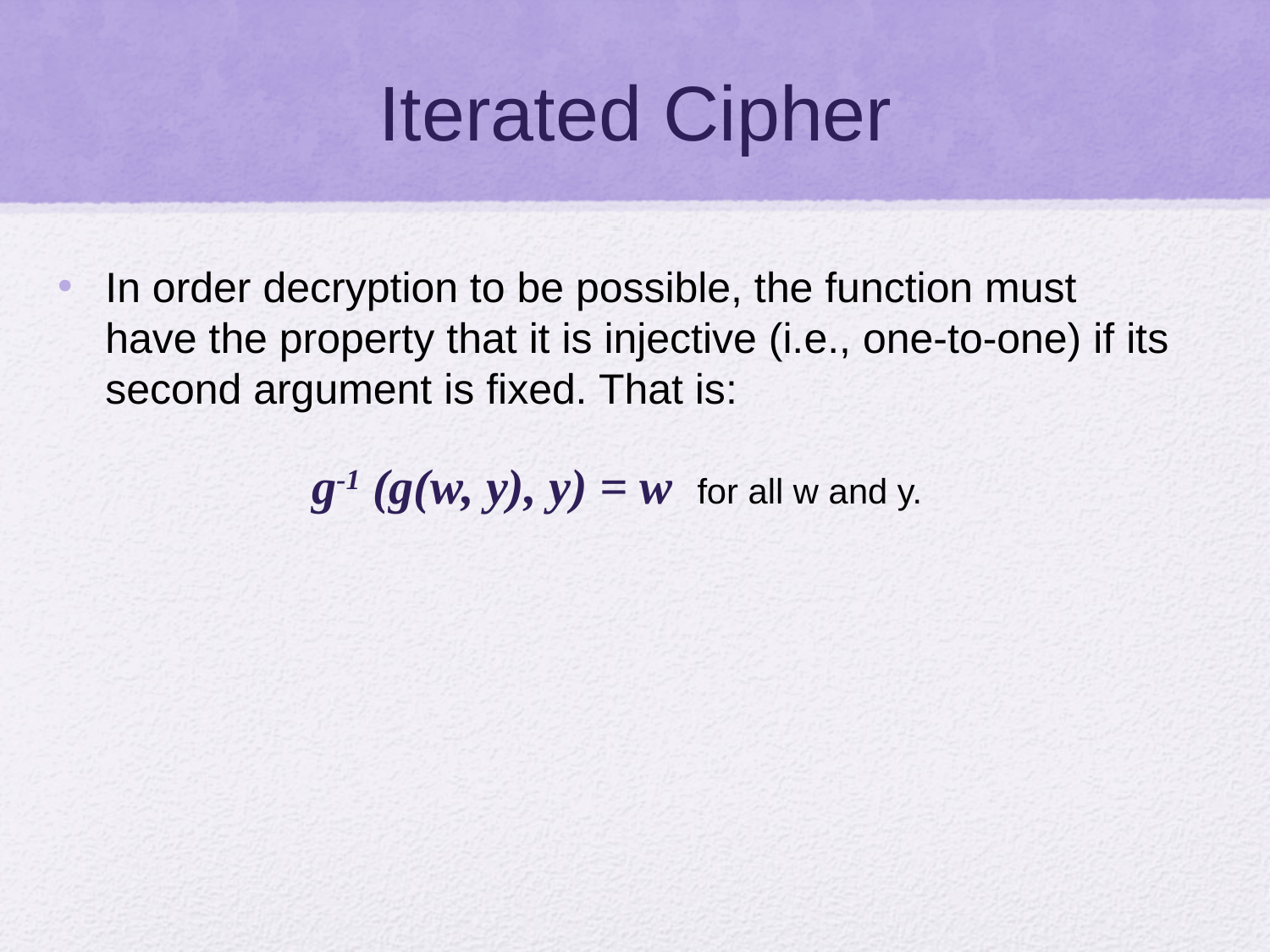

# Iterated Cipher
In order decryption to be possible, the function must have the property that it is injective (i.e., one-to-one) if its second argument is fixed. That is:
		g-1 (g(w, y), y) = w  for all w and y.